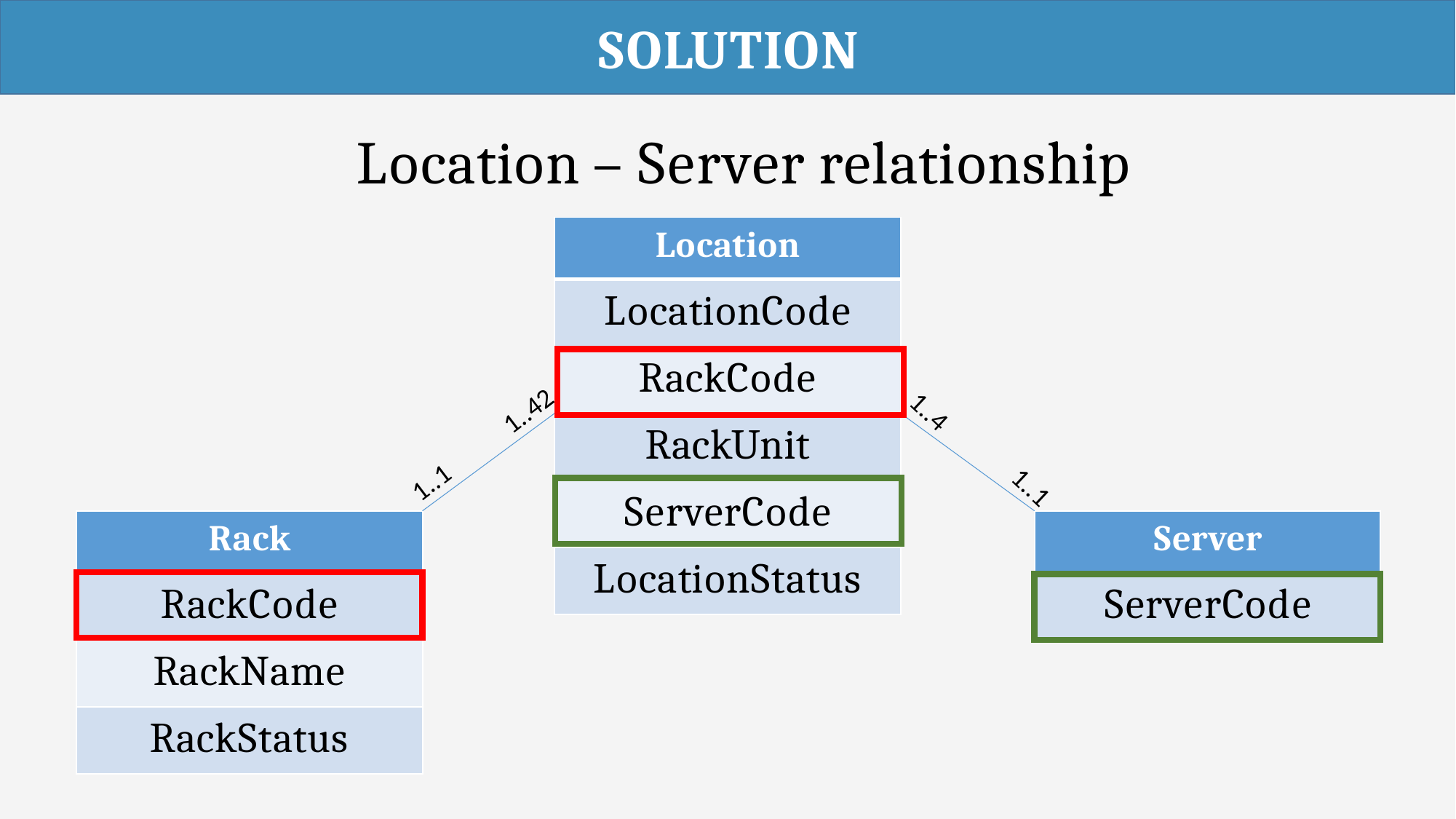

SOLUTION
Location – Server relationship
| Location |
| --- |
| LocationCode |
| RackCode |
| RackUnit |
| ServerCode |
| LocationStatus |

1..42
1..4
1..1
1..1

| Rack |
| --- |
| RackCode |
| RackName |
| RackStatus |
| Server |
| --- |
| ServerCode |